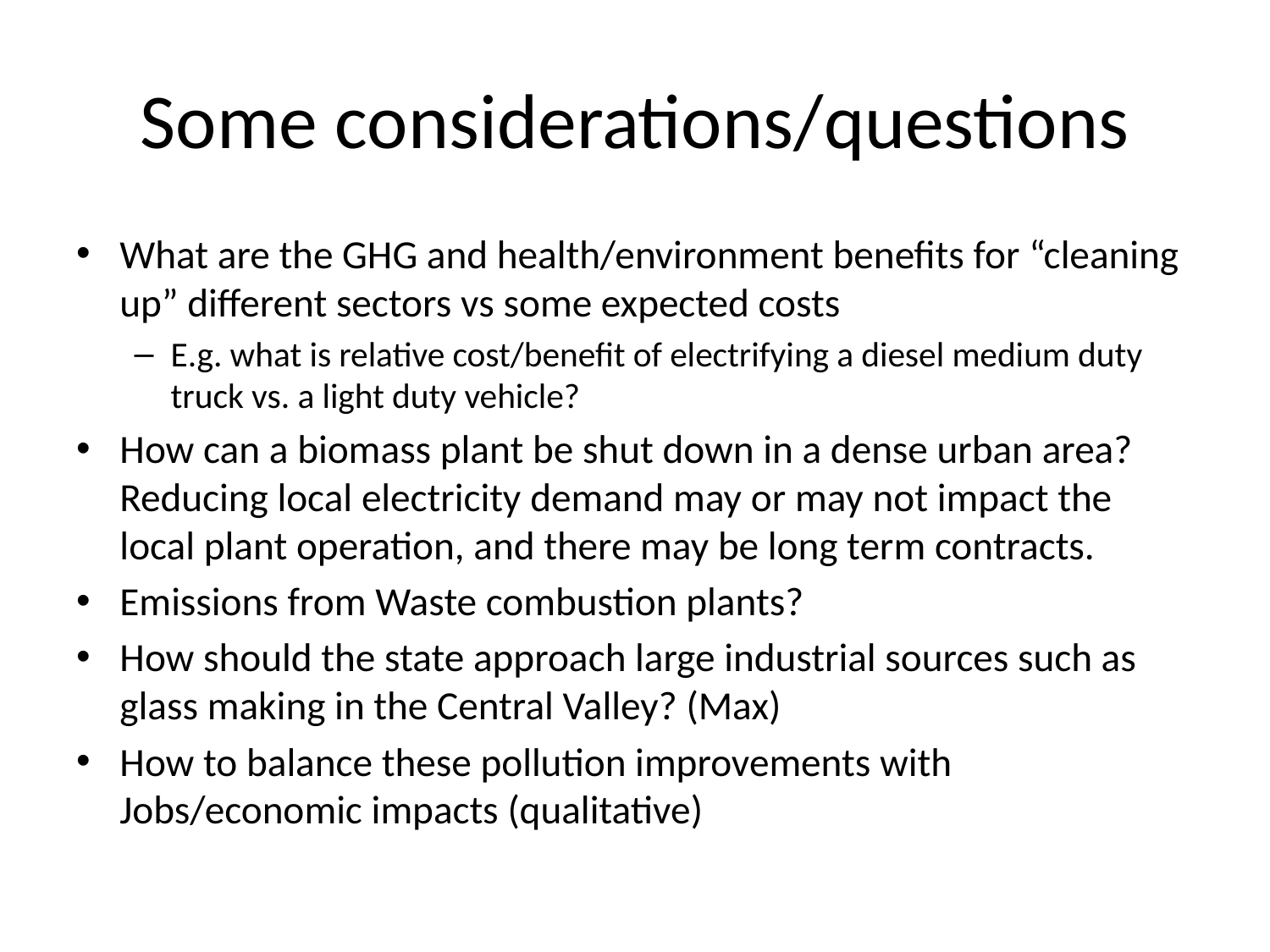

# Some considerations/questions
What are the GHG and health/environment benefits for “cleaning up” different sectors vs some expected costs
E.g. what is relative cost/benefit of electrifying a diesel medium duty truck vs. a light duty vehicle?
How can a biomass plant be shut down in a dense urban area? Reducing local electricity demand may or may not impact the local plant operation, and there may be long term contracts.
Emissions from Waste combustion plants?
How should the state approach large industrial sources such as glass making in the Central Valley? (Max)
How to balance these pollution improvements with Jobs/economic impacts (qualitative)